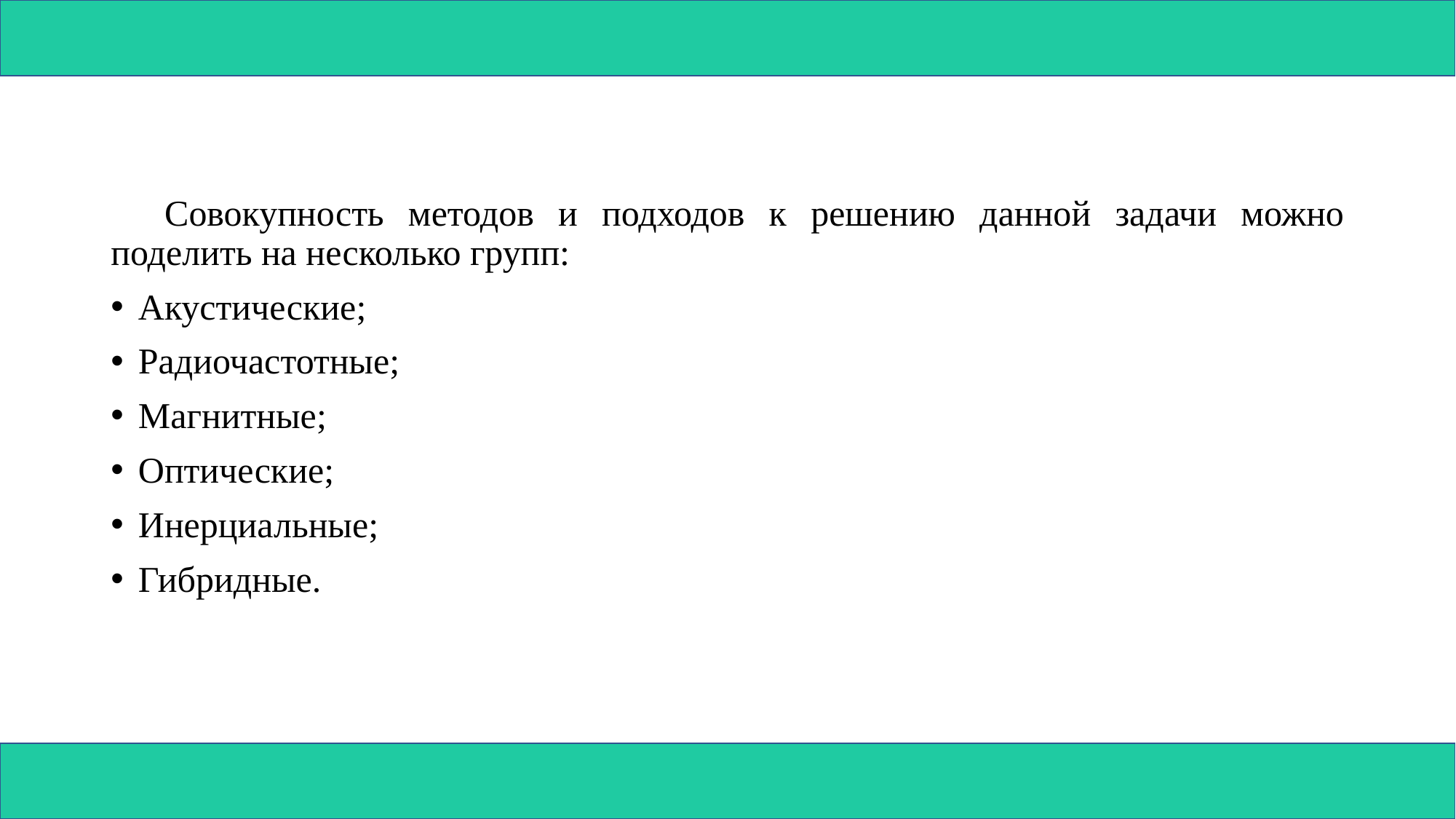

Совокупность методов и подходов к решению данной задачи можно поделить на несколько групп:
Акустические;
Радиочастотные;
Магнитные;
Оптические;
Инерциальные;
Гибридные.